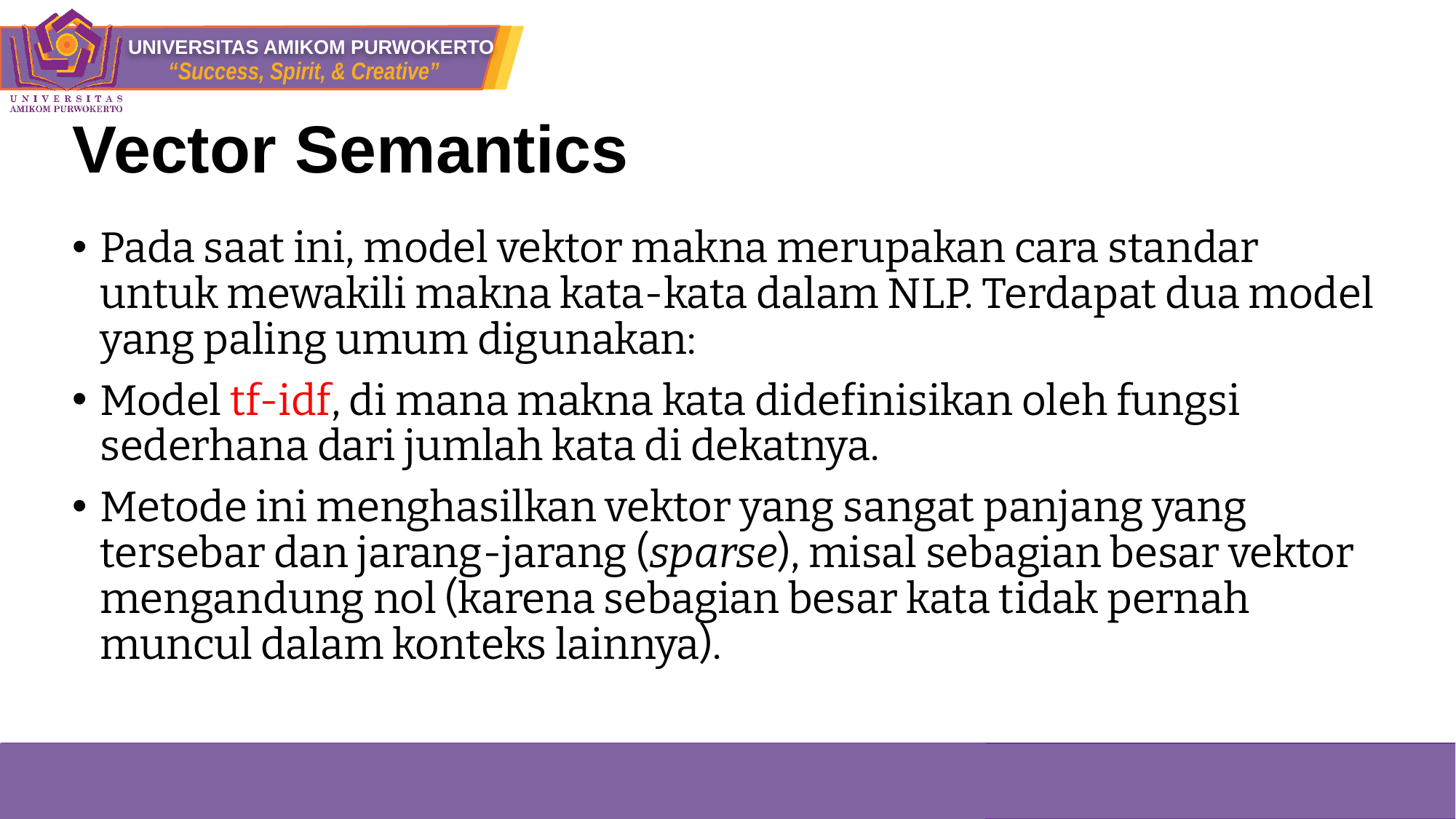

# Vector Semantics
Pada saat ini, model vektor makna merupakan cara standar untuk mewakili makna kata-kata dalam NLP. Terdapat dua model yang paling umum digunakan:
Model tf-idf, di mana makna kata didefinisikan oleh fungsi sederhana dari jumlah kata di dekatnya.
Metode ini menghasilkan vektor yang sangat panjang yang tersebar dan jarang-jarang (sparse), misal sebagian besar vektor mengandung nol (karena sebagian besar kata tidak pernah muncul dalam konteks lainnya).